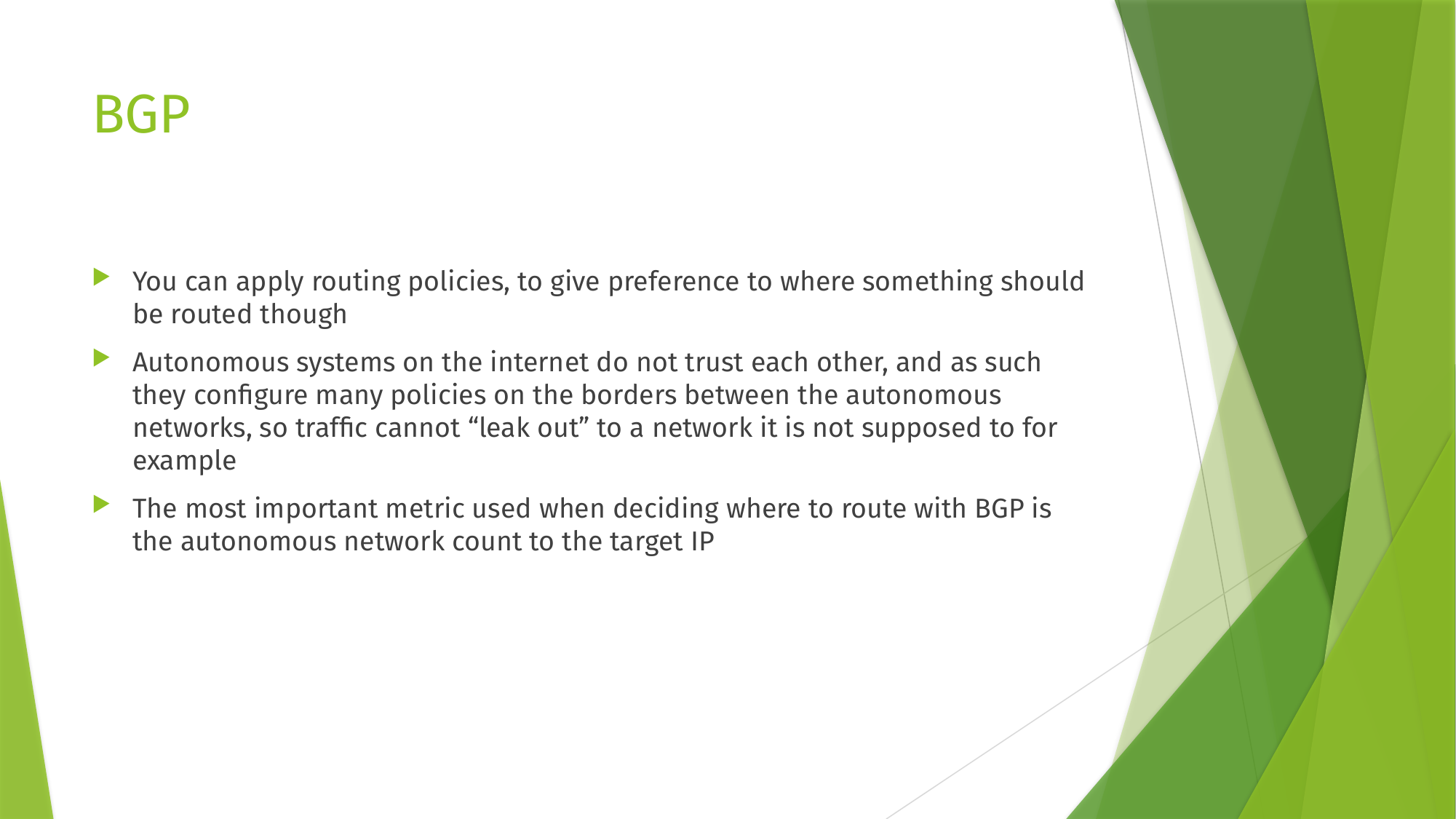

# BGP
You can apply routing policies, to give preference to where something should be routed though
Autonomous systems on the internet do not trust each other, and as such they configure many policies on the borders between the autonomous networks, so traffic cannot “leak out” to a network it is not supposed to for example
The most important metric used when deciding where to route with BGP is the autonomous network count to the target IP